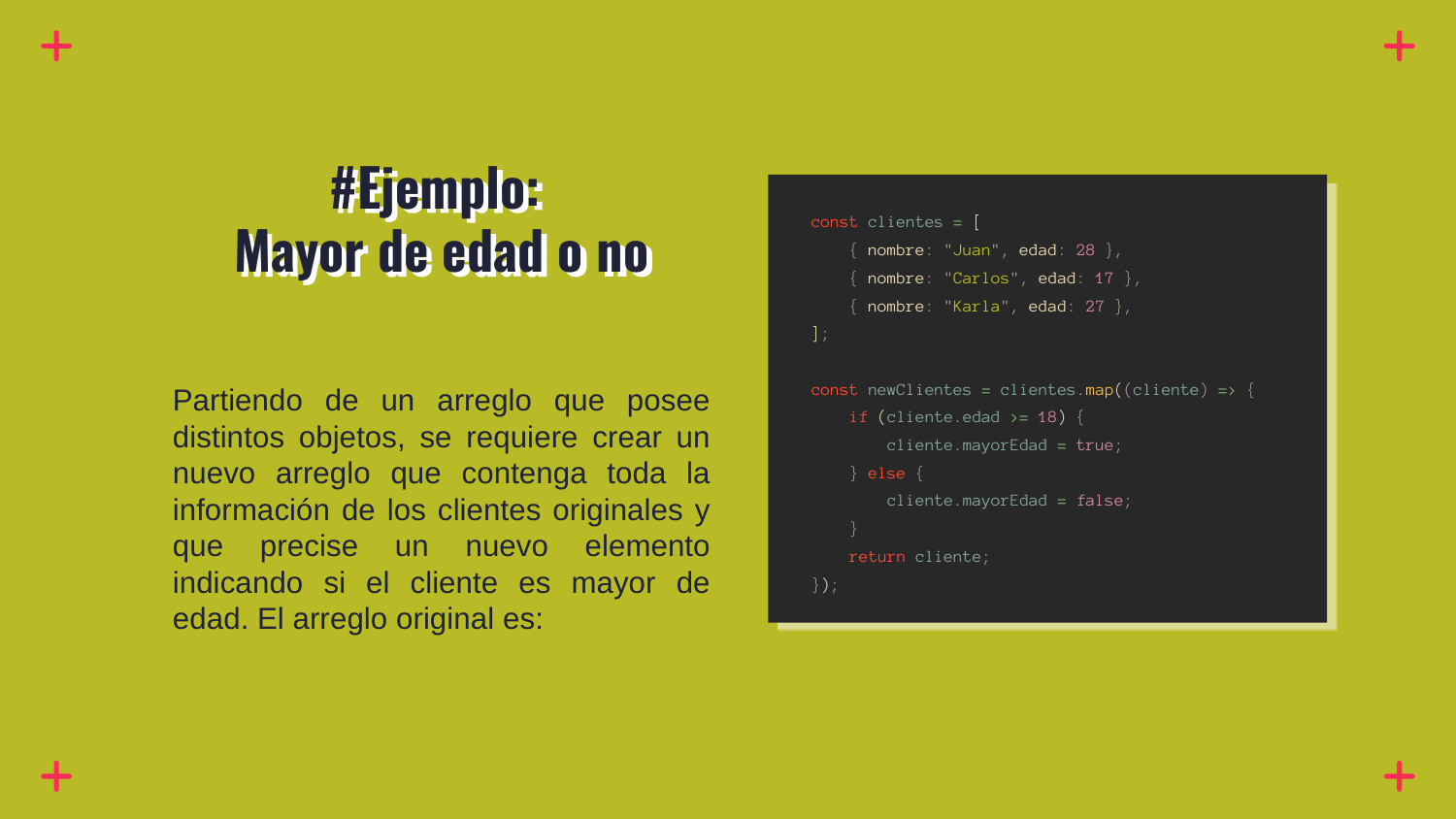

# #Ejemplo:
Mayor de edad o no
const clientes = [
    { nombre: "Juan", edad: 28 },
    { nombre: "Carlos", edad: 17 },
    { nombre: "Karla", edad: 27 },
];

const newClientes = clientes.map((cliente) => {
    if (cliente.edad >= 18) {
        cliente.mayorEdad = true;
    } else {
        cliente.mayorEdad = false;
    }
    return cliente;
});
Partiendo de un arreglo que posee distintos objetos, se requiere crear un nuevo arreglo que contenga toda la información de los clientes originales y que precise un nuevo elemento indicando si el cliente es mayor de edad. El arreglo original es: